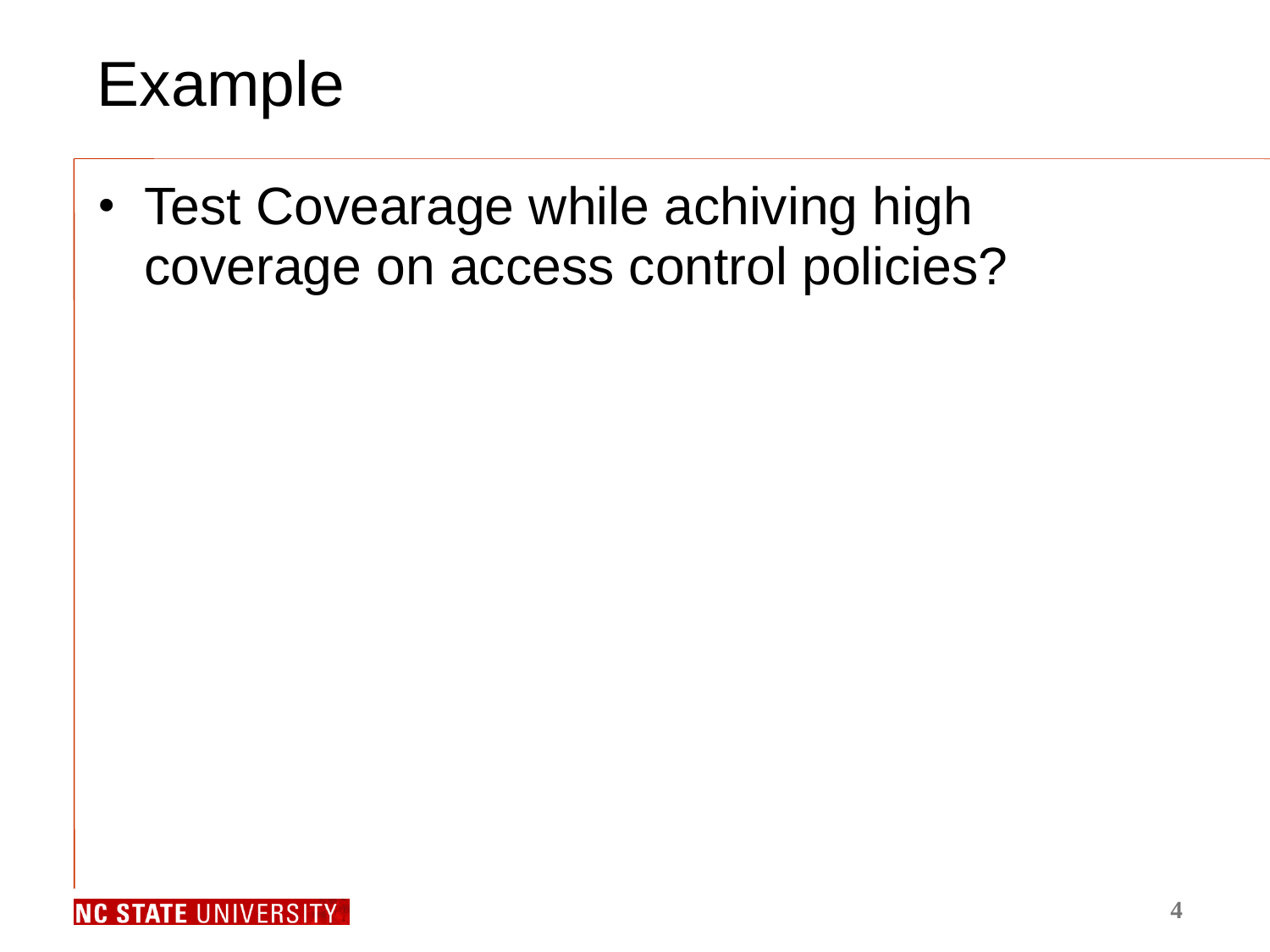

# Example
Test Covearage while achiving high coverage on access control policies?